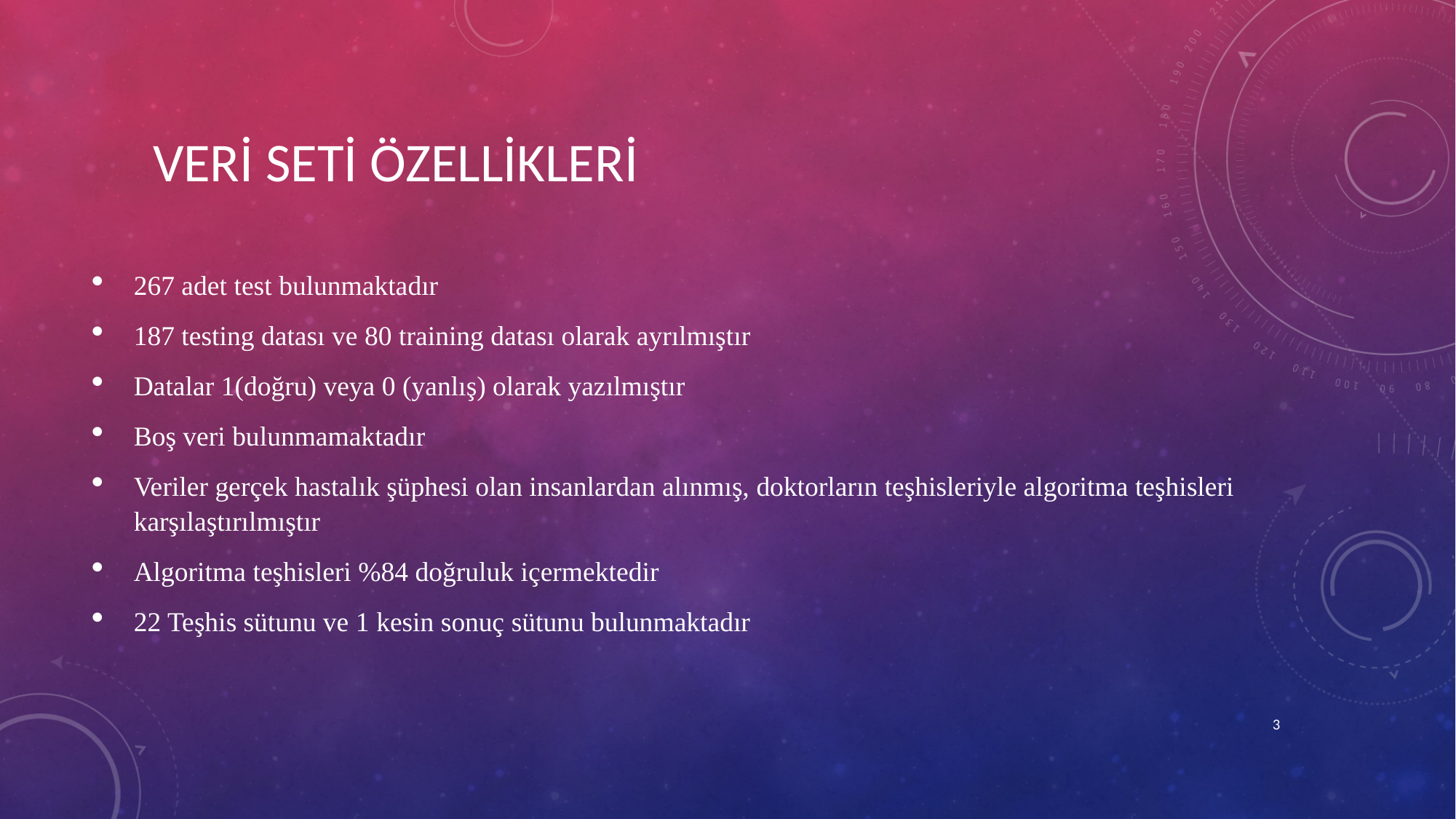

# Veri Seti Özellikleri
267 adet test bulunmaktadır
187 testing datası ve 80 training datası olarak ayrılmıştır
Datalar 1(doğru) veya 0 (yanlış) olarak yazılmıştır
Boş veri bulunmamaktadır
Veriler gerçek hastalık şüphesi olan insanlardan alınmış, doktorların teşhisleriyle algoritma teşhisleri karşılaştırılmıştır
Algoritma teşhisleri %84 doğruluk içermektedir
22 Teşhis sütunu ve 1 kesin sonuç sütunu bulunmaktadır

3